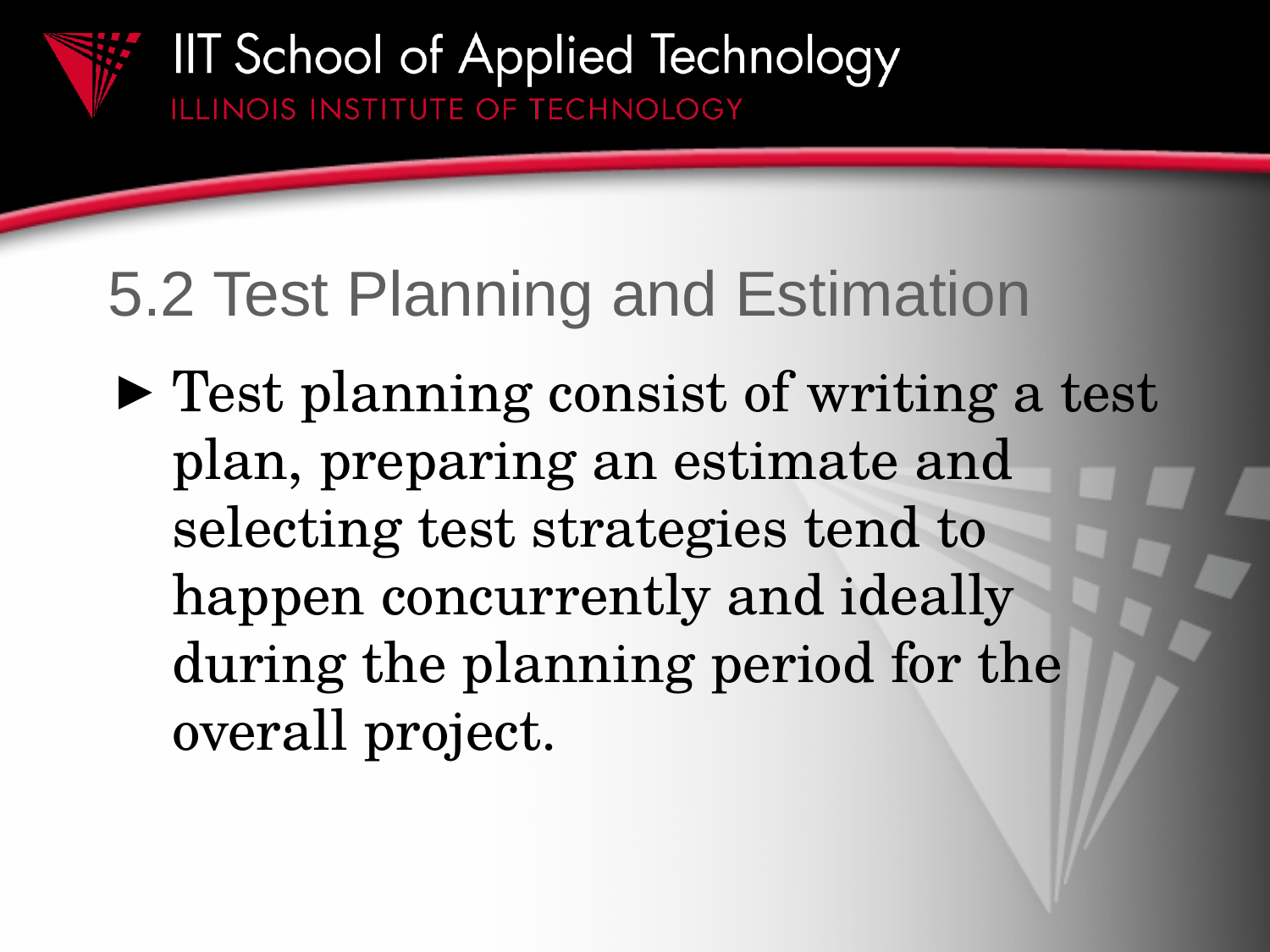

# 5.2 Test Planning and Estimation
Test planning consist of writing a test plan, preparing an estimate and selecting test strategies tend to happen concurrently and ideally during the planning period for the overall project.